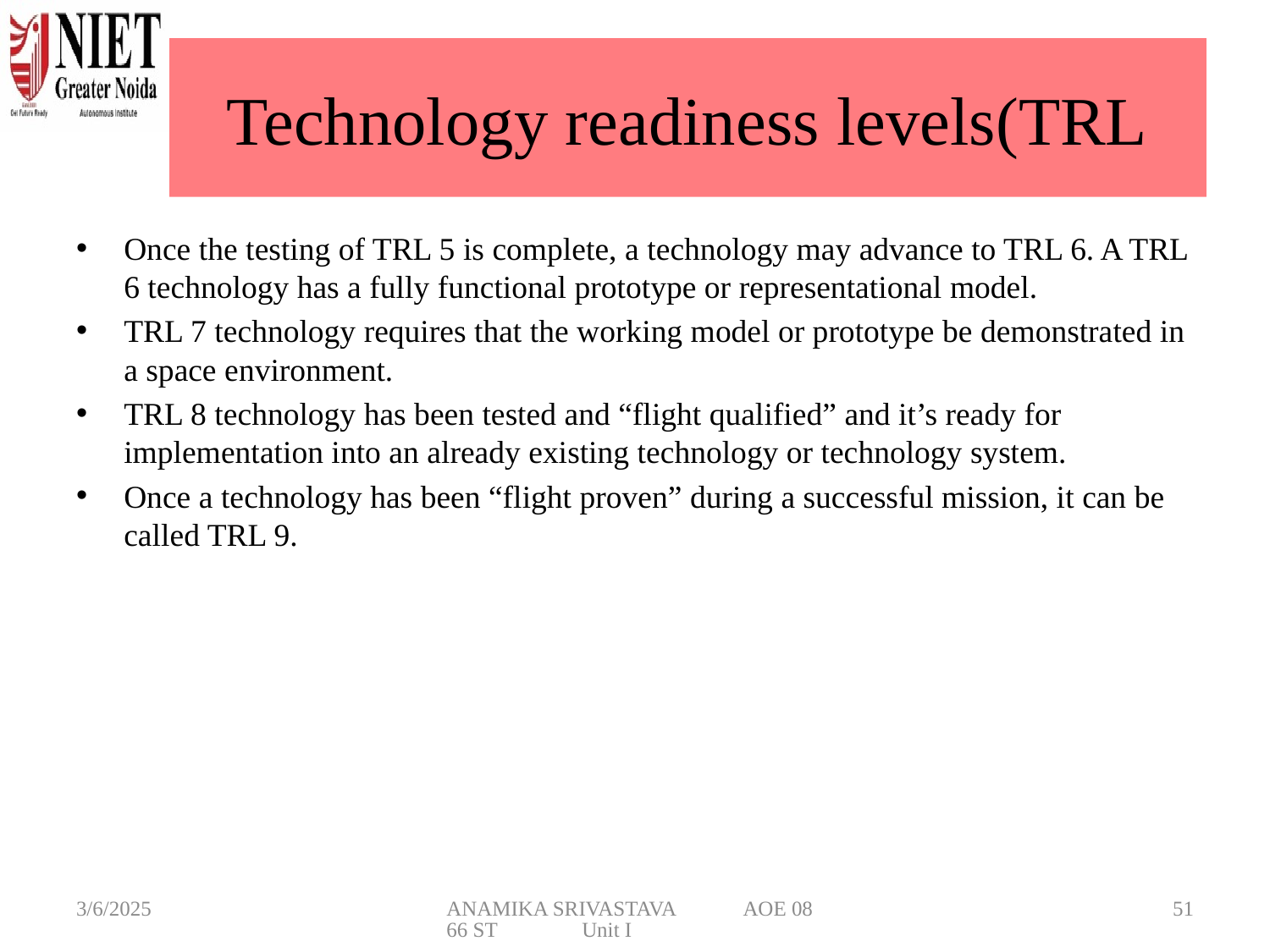

# Technology readiness levels(TRL
Once the testing of TRL 5 is complete, a technology may advance to TRL 6. A TRL 6 technology has a fully functional prototype or representational model.
TRL 7 technology requires that the working model or prototype be demonstrated in a space environment.
TRL 8 technology has been tested and “flight qualified” and it’s ready for implementation into an already existing technology or technology system.
Once a technology has been “flight proven” during a successful mission, it can be called TRL 9.
3/6/2025
ANAMIKA SRIVASTAVA             AOE 0866 ST                Unit I
51